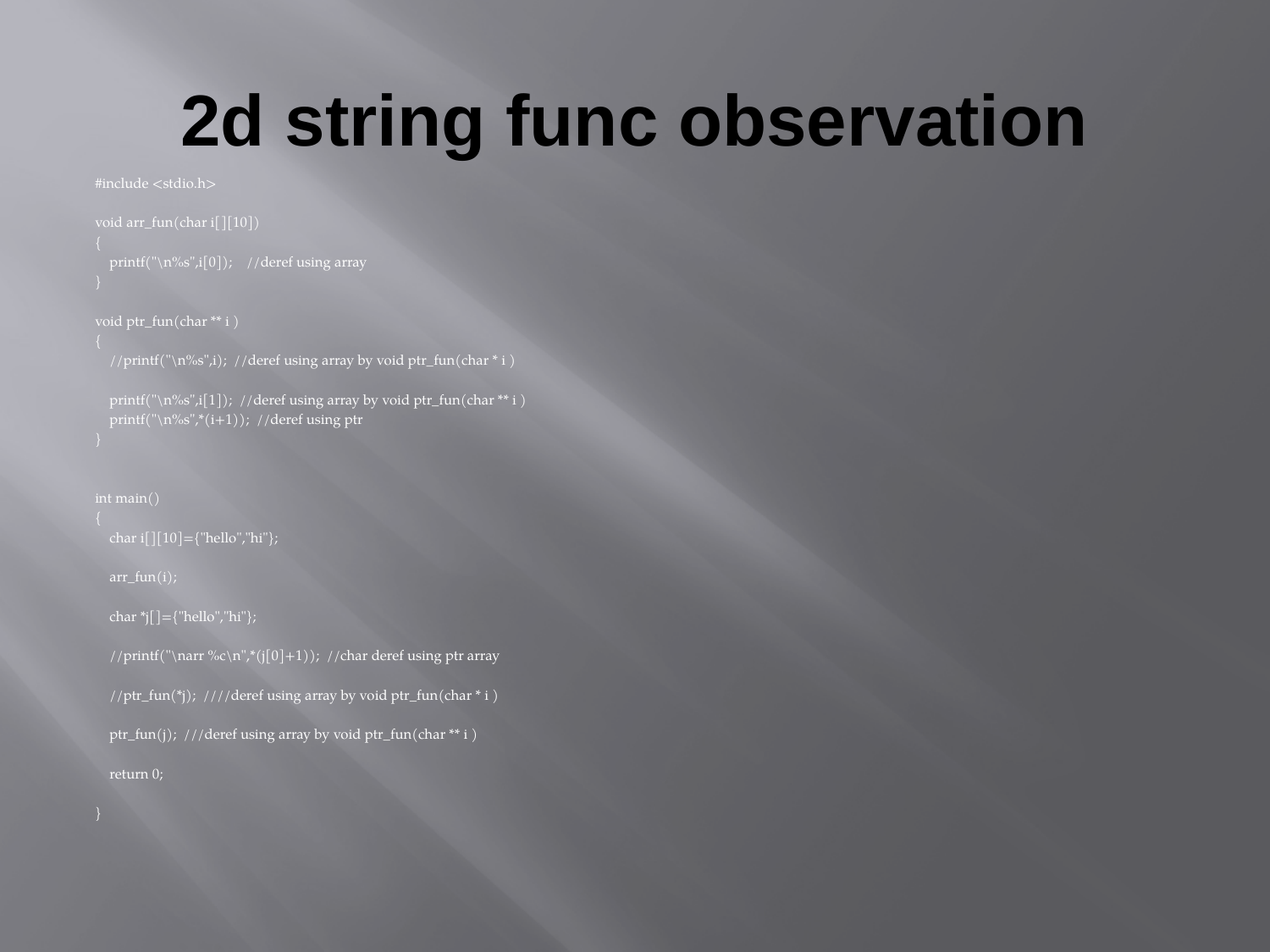

# 2d string func observation

#include <stdio.h>

void arr_fun(char i[][10])
{
    printf("\n%s",i[0]);    //deref using array
}

void ptr_fun(char ** i )
{
    //printf("\n%s",i);  //deref using array by void ptr_fun(char * i )

    printf("\n%s",i[1]);  //deref using array by void ptr_fun(char ** i )
    printf("\n%s",*(i+1));  //deref using ptr
}

int main()
{
    char i[][10]={"hello","hi"};

    arr_fun(i);

    char *j[]={"hello","hi"};

    //printf("\narr %c\n",*(j[0]+1));  //char deref using ptr array

    //ptr_fun(*j);  ////deref using array by void ptr_fun(char * i )

    ptr_fun(j);  ///deref using array by void ptr_fun(char ** i )

    return 0;

}